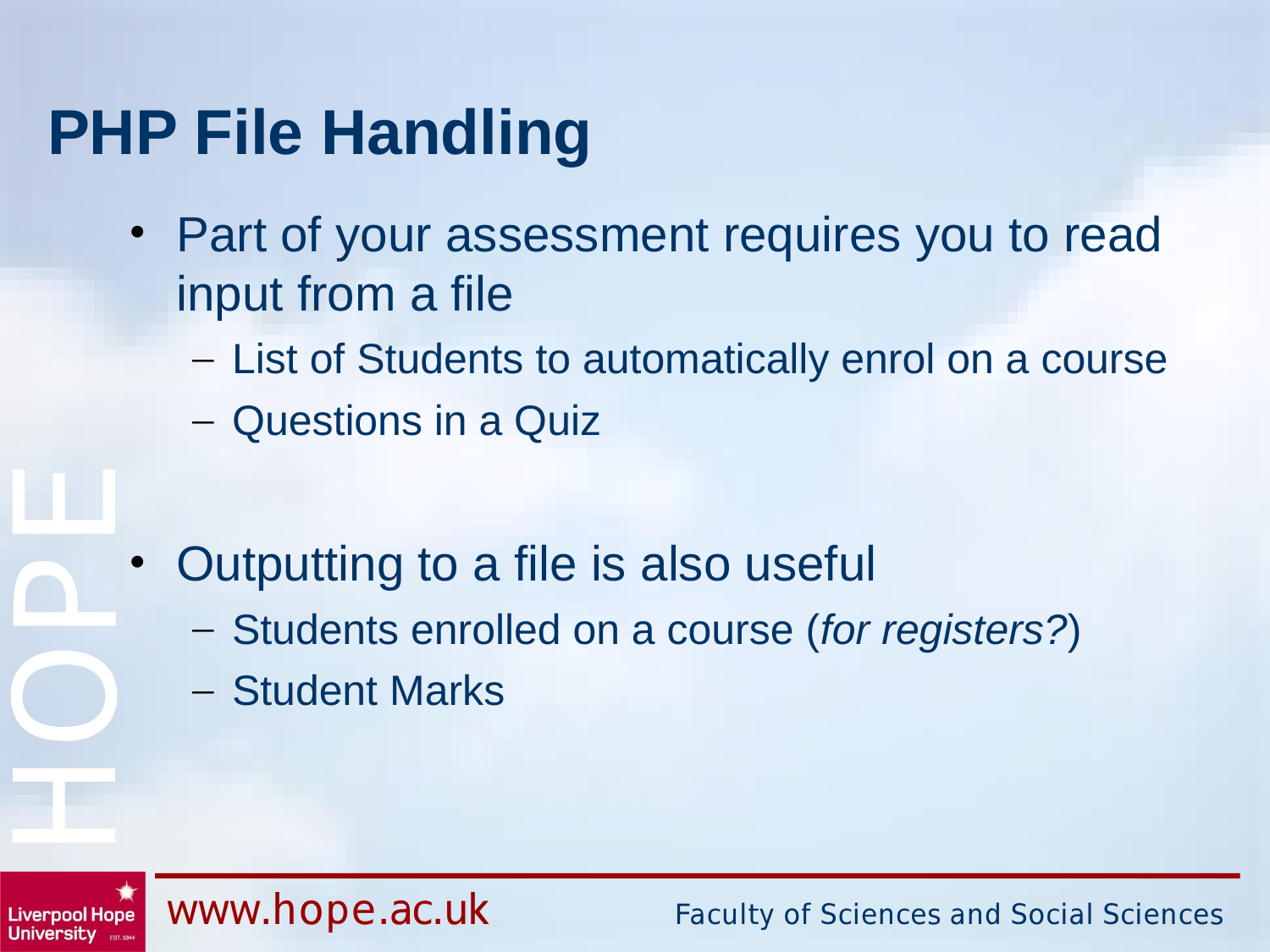

# PHP File Handling
Part of your assessment requires you to read input from a file
List of Students to automatically enrol on a course
Questions in a Quiz

Outputting to a file is also useful
Students enrolled on a course (for registers?)
Student Marks